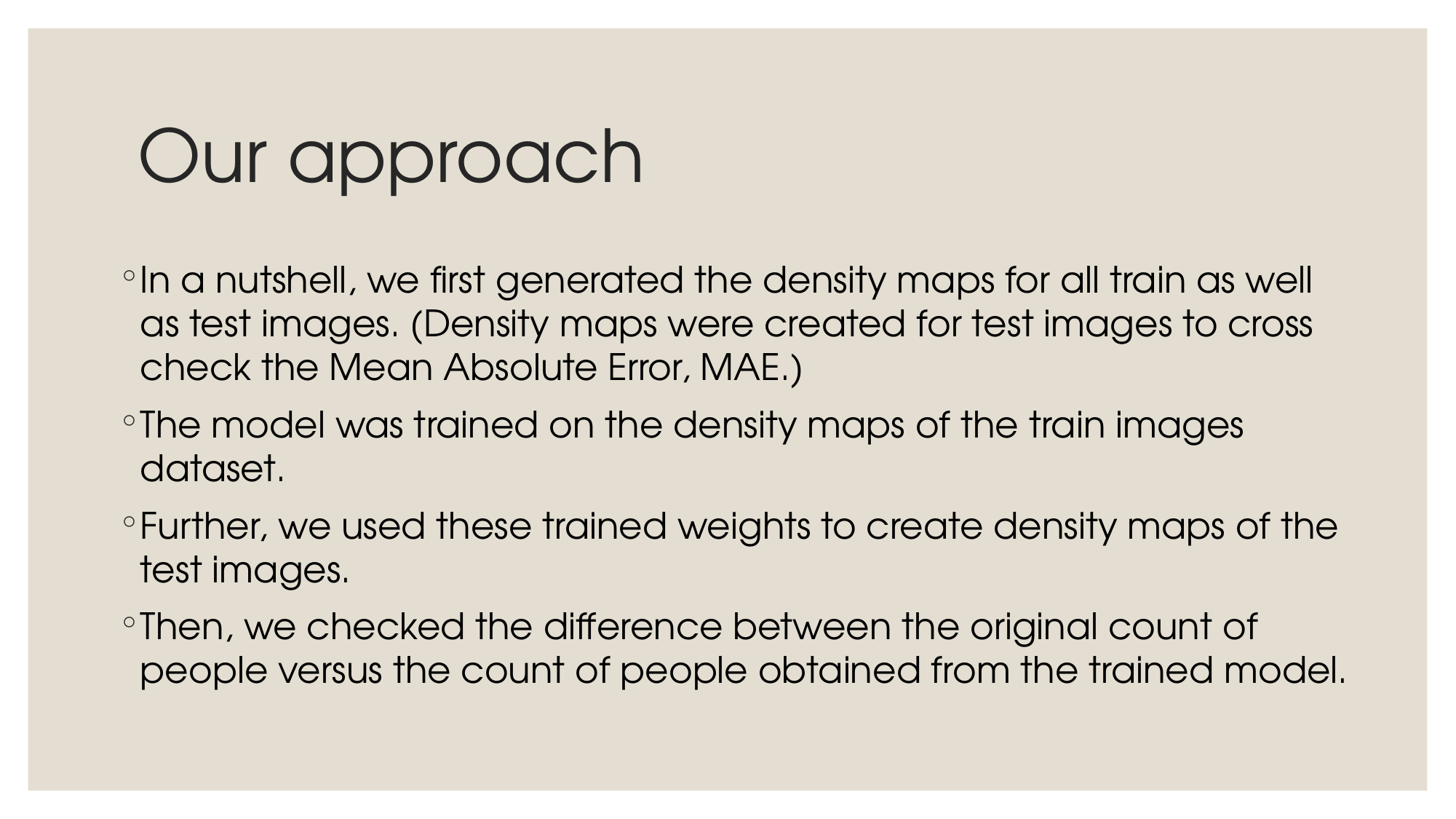

# Our approach
In a nutshell, we first generated the density maps for all train as well as test images. (Density maps were created for test images to cross check the Mean Absolute Error, MAE.)
The model was trained on the density maps of the train images dataset.
Further, we used these trained weights to create density maps of the test images.
Then, we checked the difference between the original count of people versus the count of people obtained from the trained model.